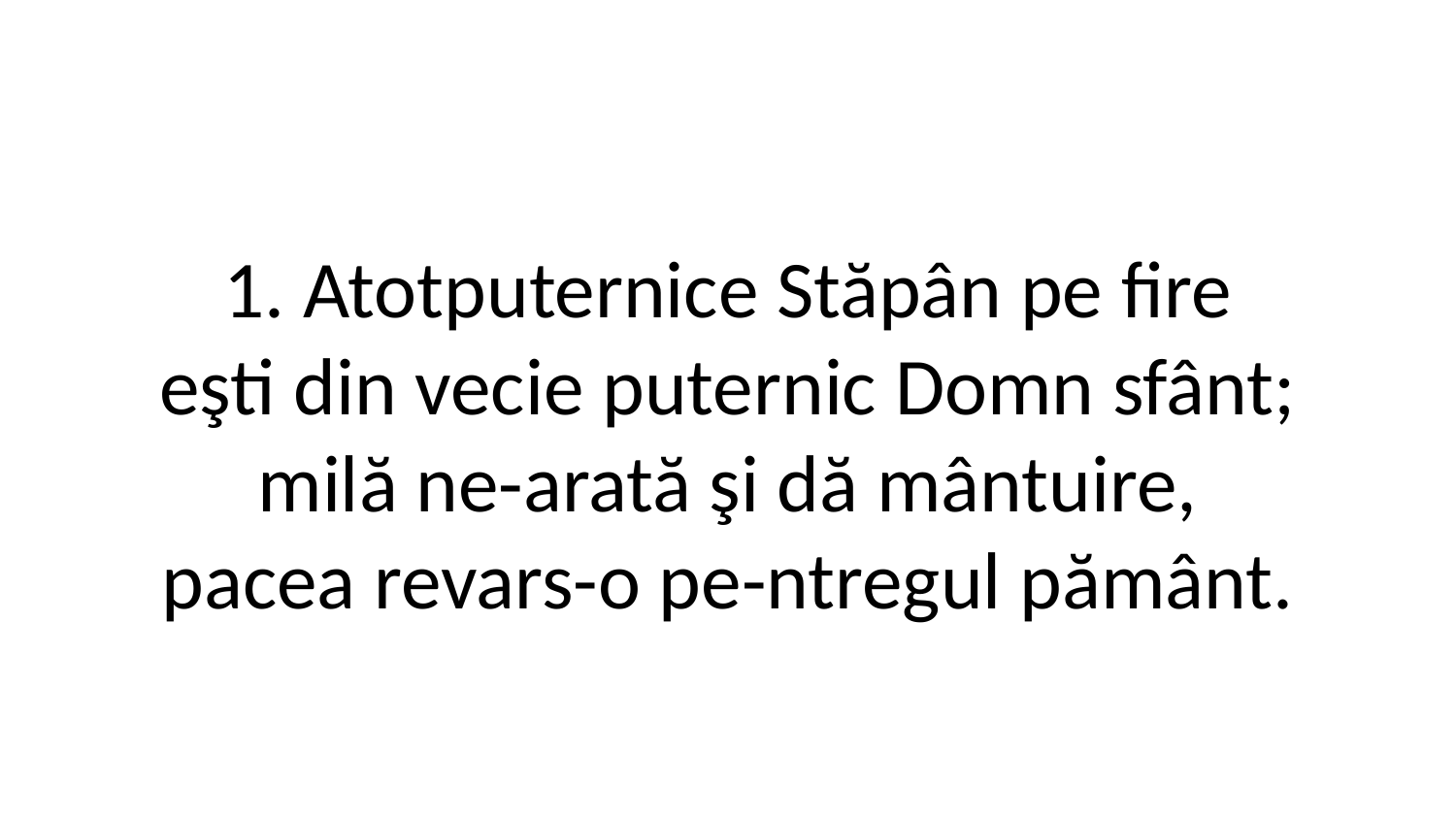

1. Atotputernice Stăpân pe fire
eşti din vecie puternic Domn sfânt;
milă ne-arată şi dă mântuire,
pacea revars-o pe-ntregul pământ.